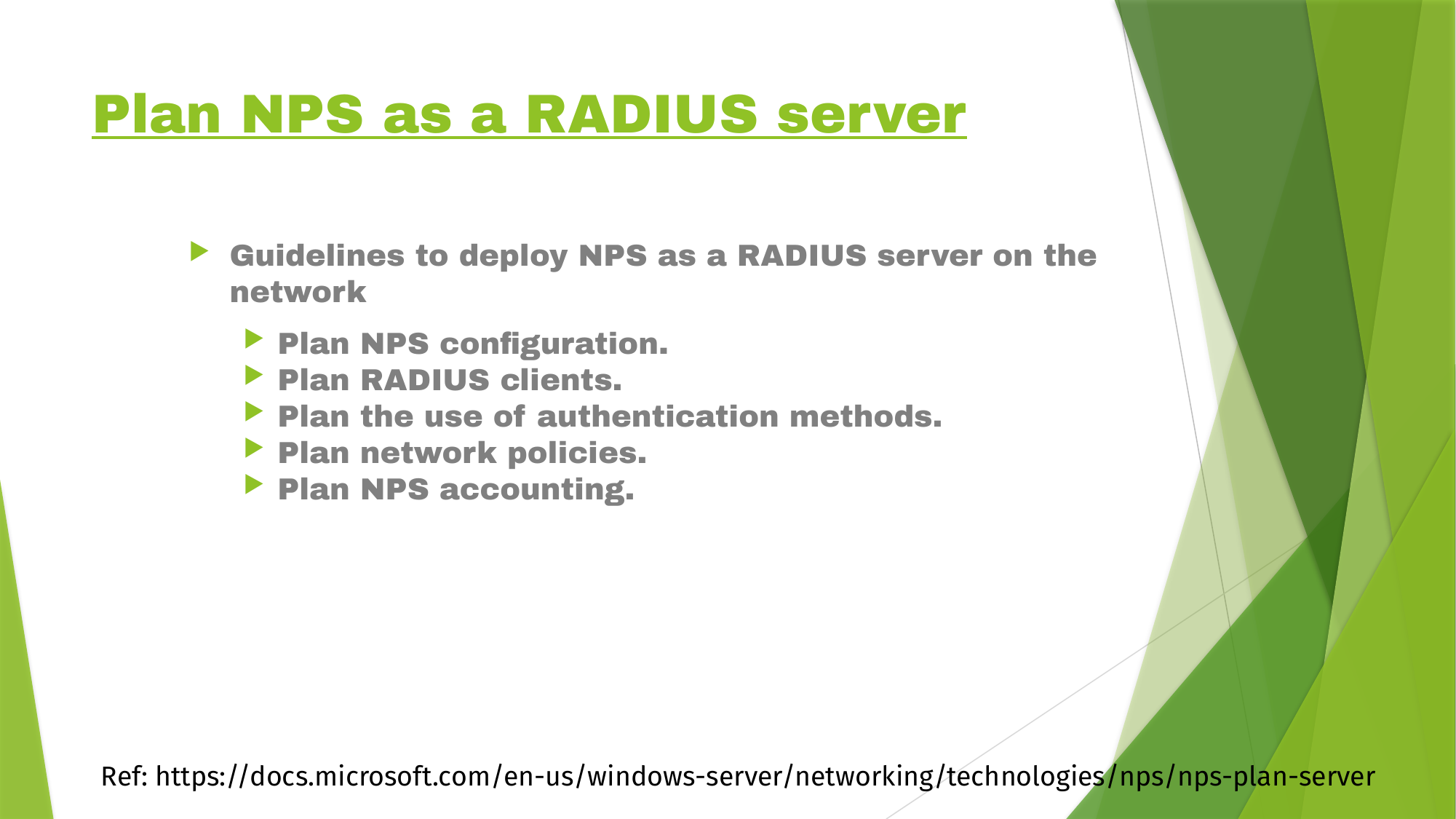

# Plan NPS as a RADIUS server
Guidelines to deploy NPS as a RADIUS server on the network
Plan NPS configuration.
Plan RADIUS clients.
Plan the use of authentication methods.
Plan network policies.
Plan NPS accounting.
Ref: https://docs.microsoft.com/en-us/windows-server/networking/technologies/nps/nps-plan-server